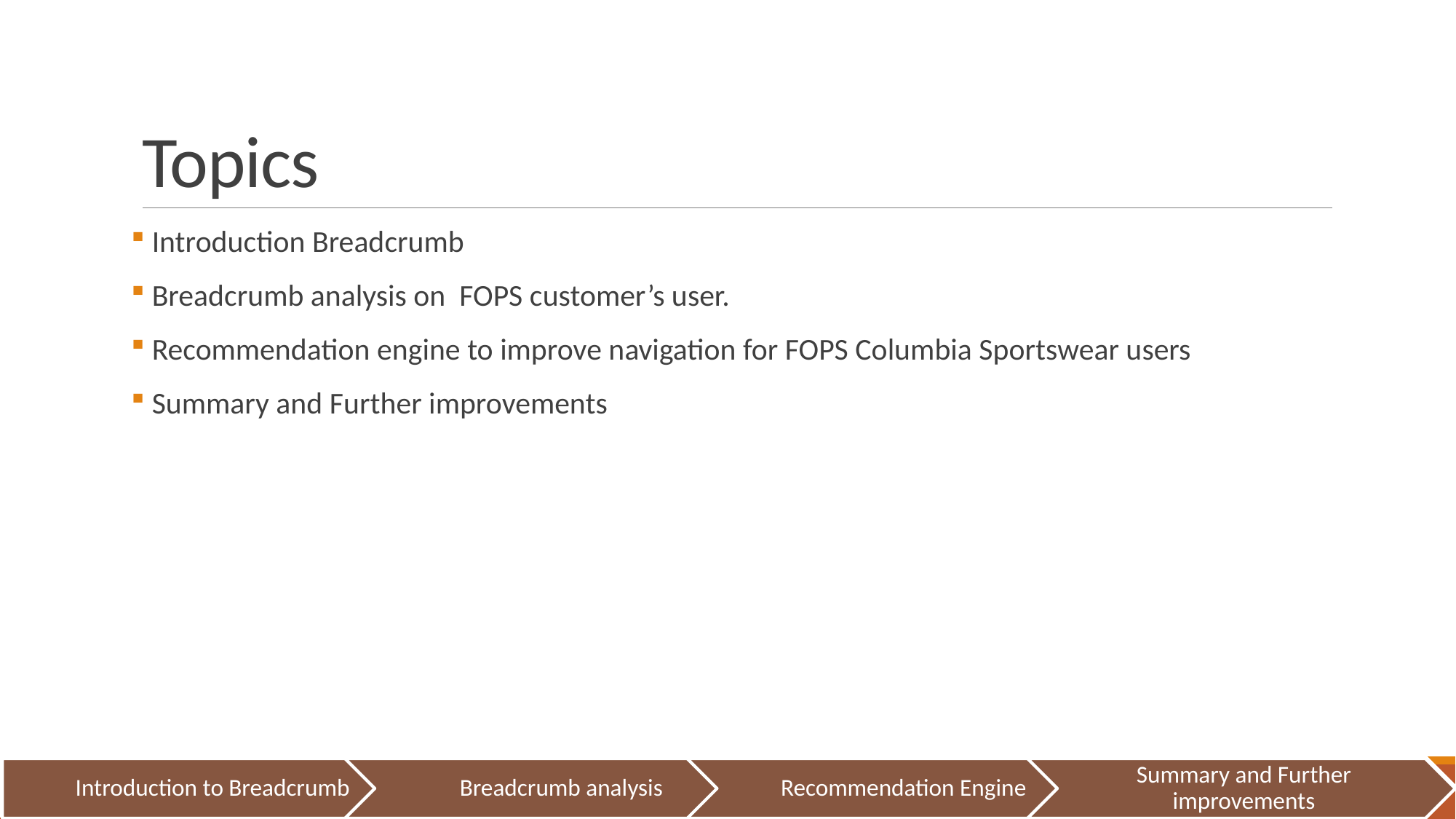

# Topics
 Introduction Breadcrumb
 Breadcrumb analysis on  FOPS customer’s user.
 Recommendation engine to improve navigation for FOPS Columbia Sportswear users
 Summary and Further improvements

Introduction to Breadcrumb
Breadcrumb analysis
Recommendation Engine
Summary and Further improvements
Introduction to Breadcrumb
Breadcrumb analysis
Recommendation Engine
Summary and Further improvements